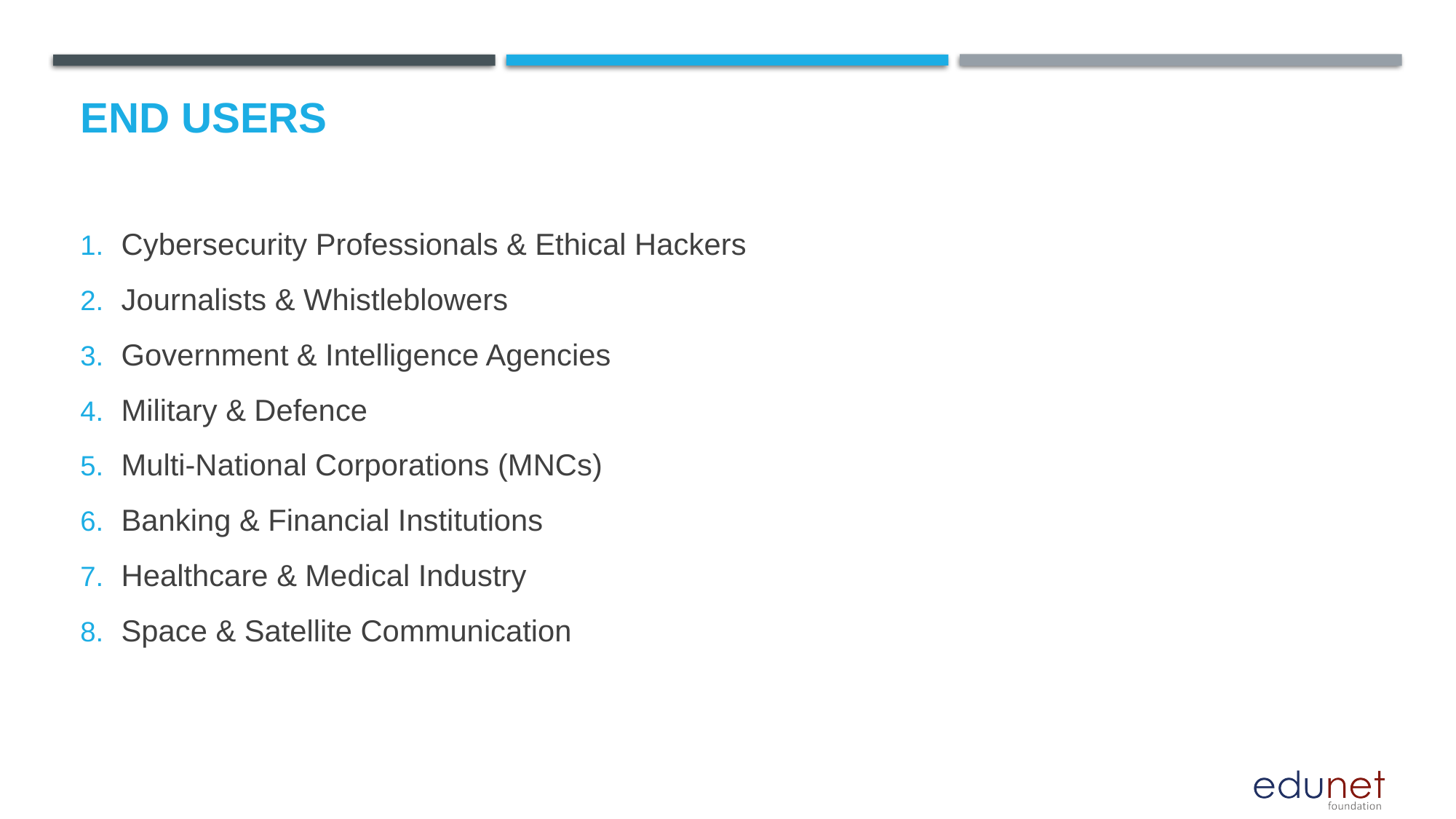

# End users
Cybersecurity Professionals & Ethical Hackers
Journalists & Whistleblowers
Government & Intelligence Agencies
Military & Defence
Multi-National Corporations (MNCs)
Banking & Financial Institutions
Healthcare & Medical Industry
Space & Satellite Communication